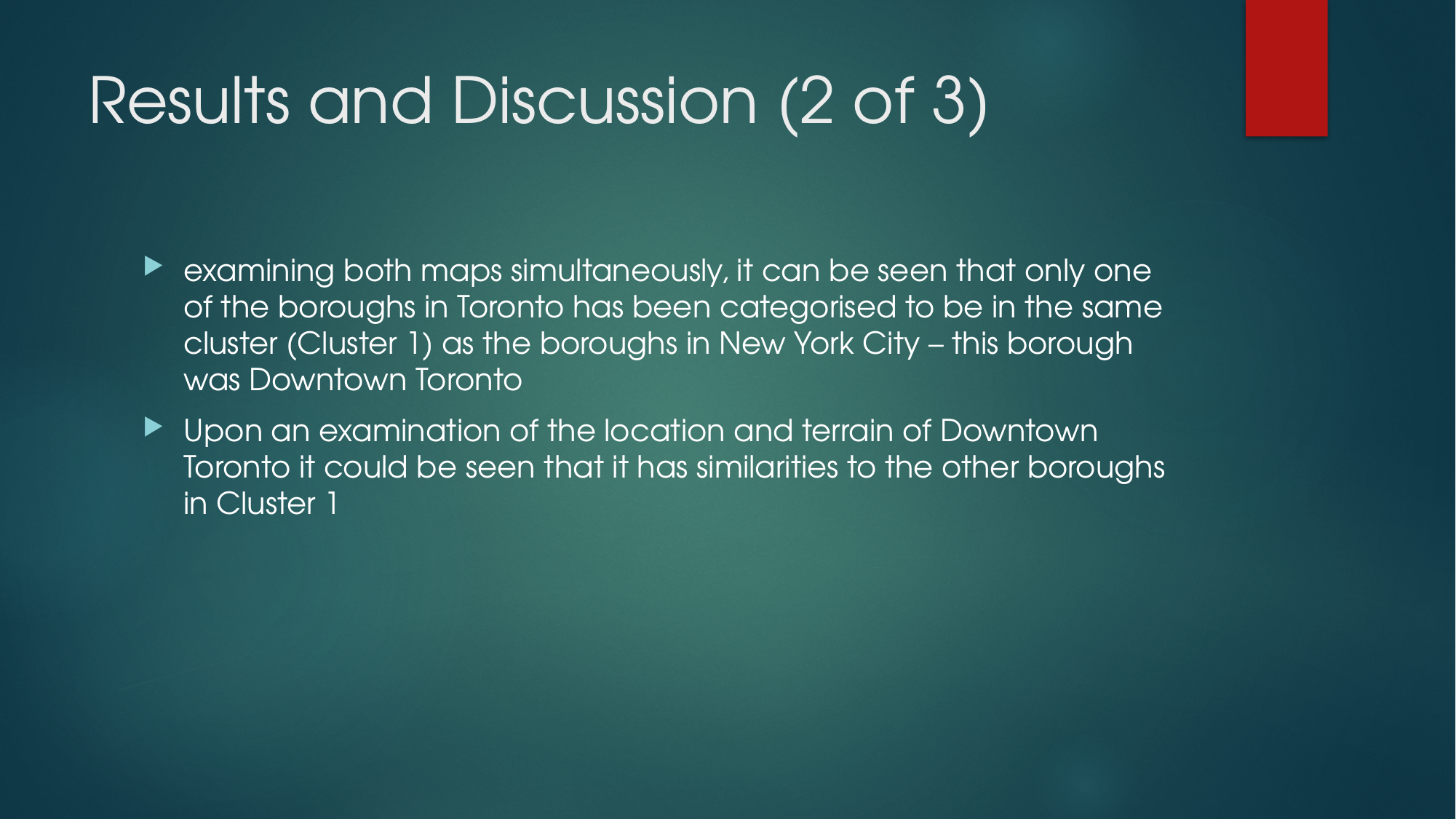

# Results and Discussion (2 of 3)
examining both maps simultaneously, it can be seen that only one of the boroughs in Toronto has been categorised to be in the same cluster (Cluster 1) as the boroughs in New York City – this borough was Downtown Toronto
Upon an examination of the location and terrain of Downtown Toronto it could be seen that it has similarities to the other boroughs in Cluster 1